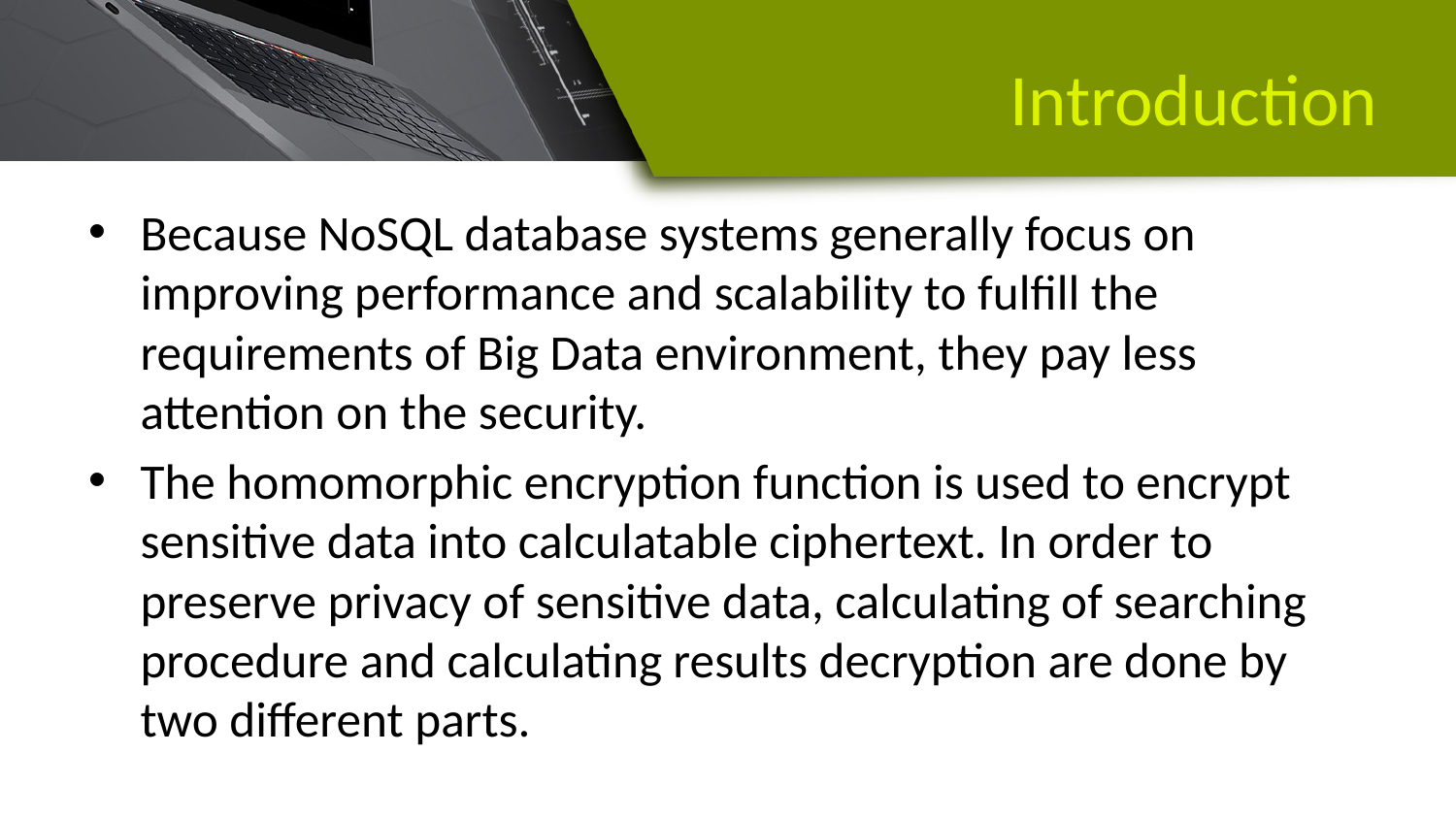

# Introduction
Because NoSQL database systems generally focus on improving performance and scalability to fulfill the requirements of Big Data environment, they pay less attention on the security.
The homomorphic encryption function is used to encrypt sensitive data into calculatable ciphertext. In order to preserve privacy of sensitive data, calculating of searching procedure and calculating results decryption are done by two different parts.